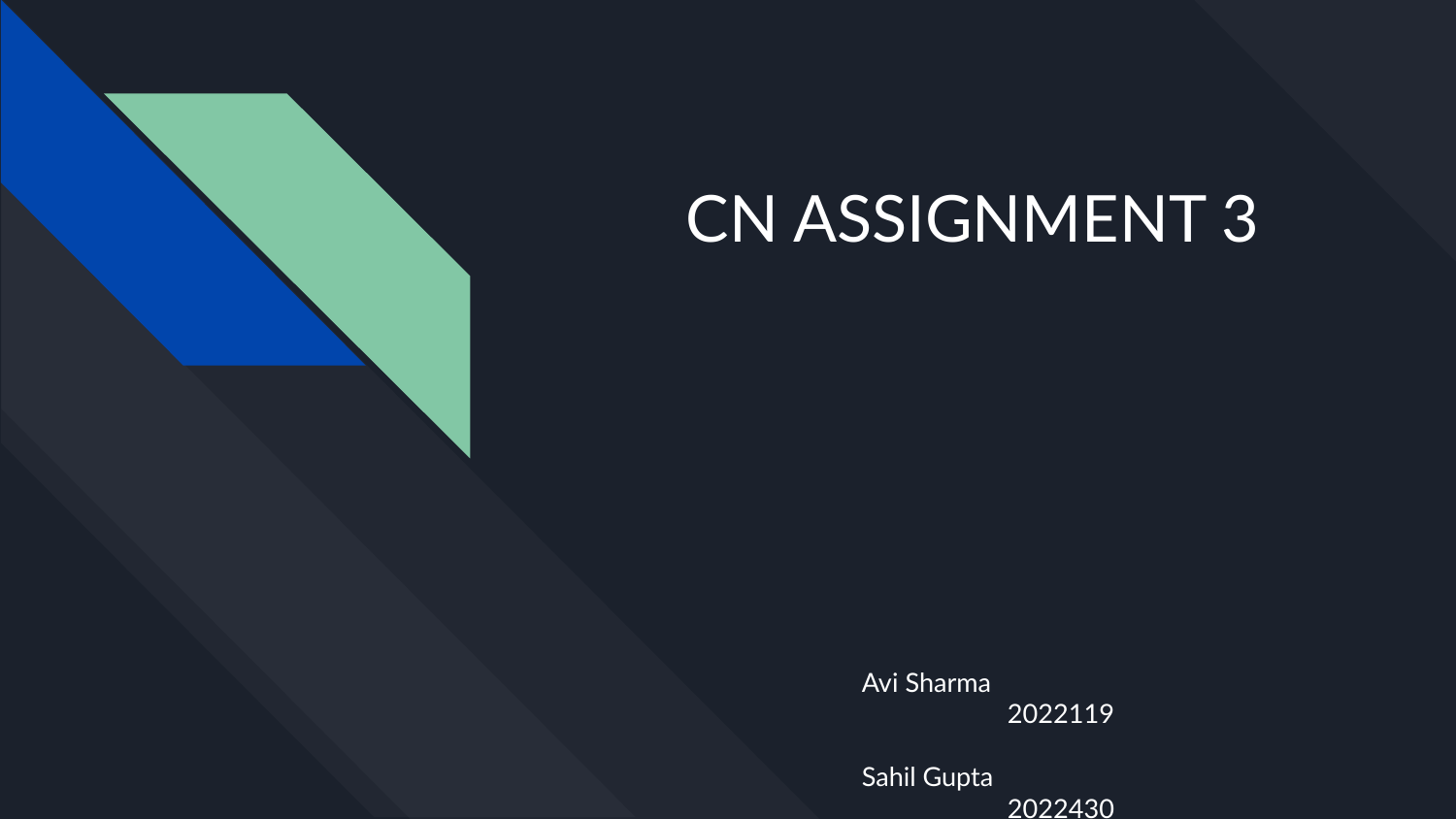

CN ASSIGNMENT 3
Avi Sharma 				2022119

Sahil Gupta 				2022430